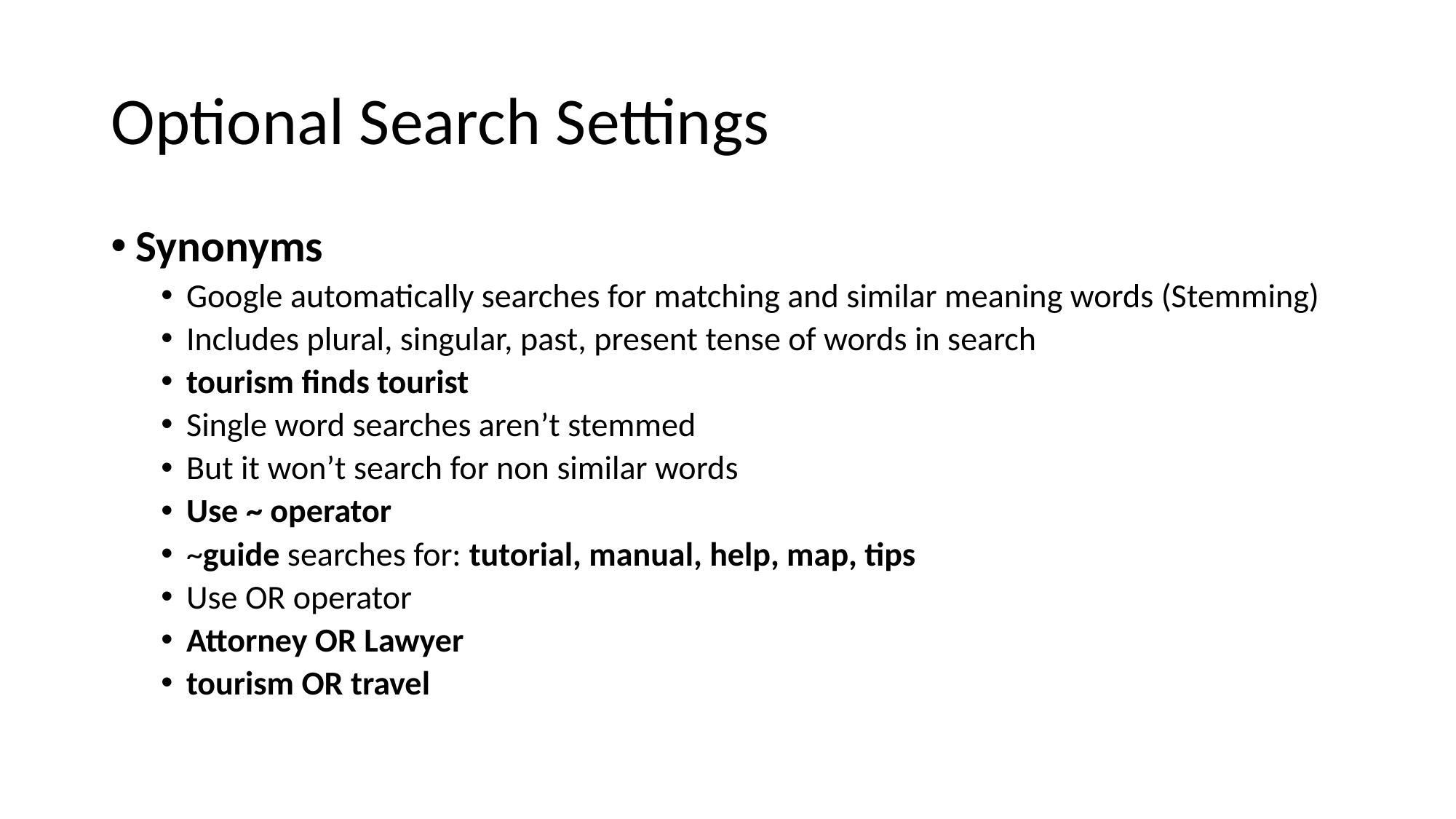

# Optional Search Settings
Synonyms
Google automatically searches for matching and similar meaning words (Stemming)
Includes plural, singular, past, present tense of words in search
tourism finds tourist
Single word searches aren’t stemmed
But it won’t search for non similar words
Use ~ operator
~guide searches for: tutorial, manual, help, map, tips
Use OR operator
Attorney OR Lawyer
tourism OR travel